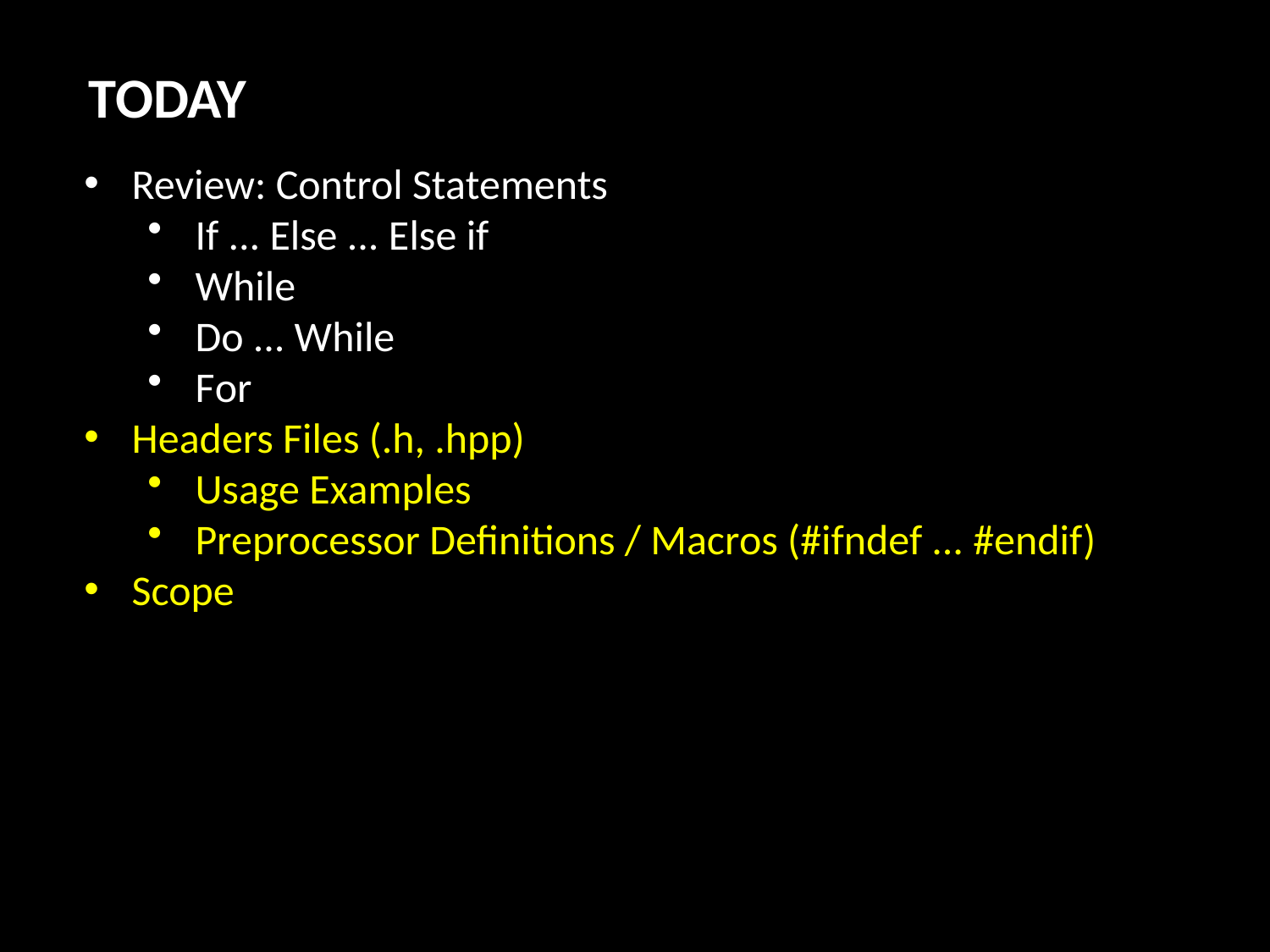

TODAY
Review: Control Statements
If ... Else ... Else if
While
Do ... While
For
Headers Files (.h, .hpp)
Usage Examples
Preprocessor Definitions / Macros (#ifndef ... #endif)
Scope